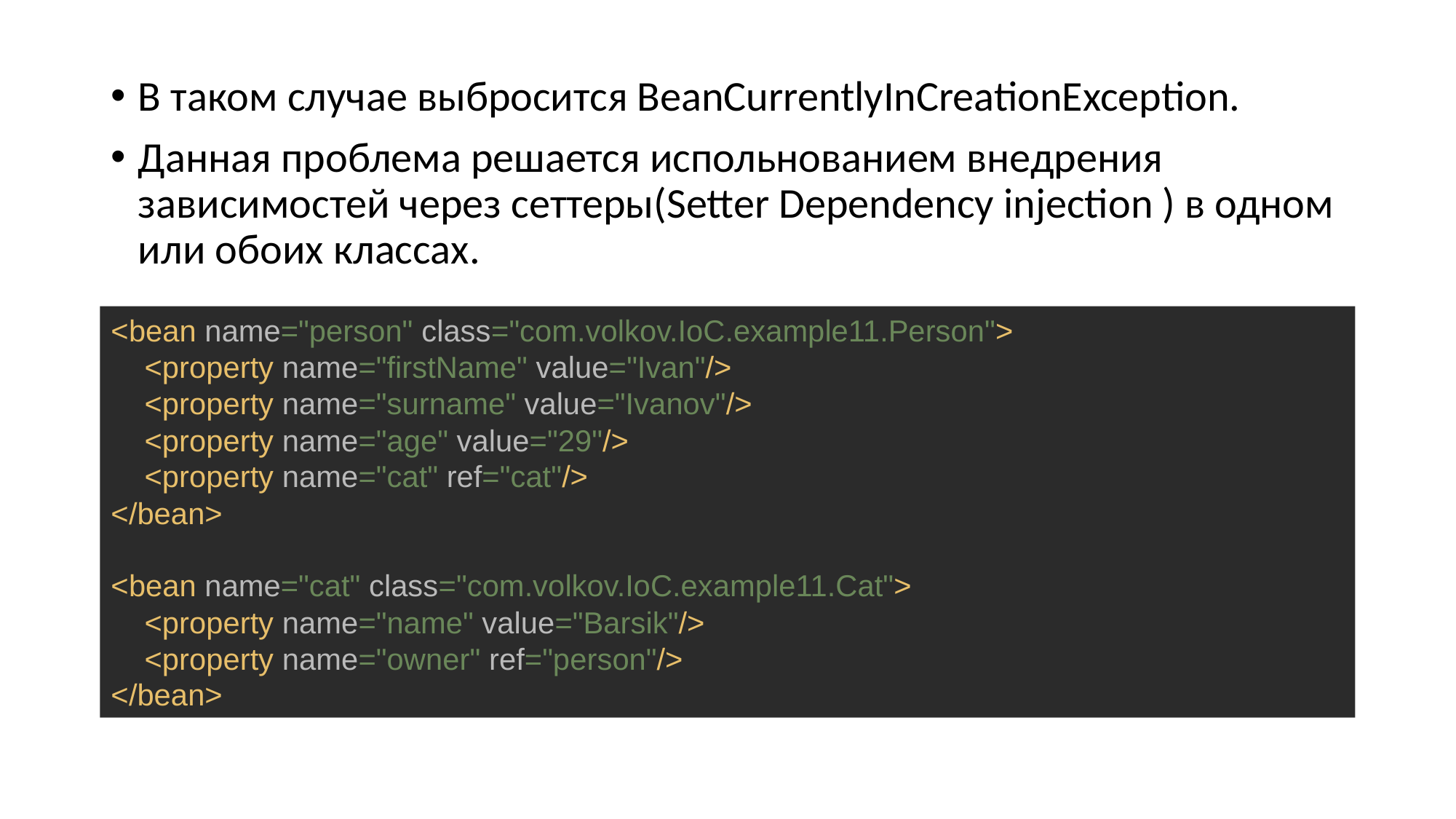

В таком случае выбросится BeanCurrentlyInCreationException.
Данная проблема решается испольнованием внедрения зависимостей через сеттеры(Setter Dependency injection ) в одном или обоих классах.

<bean name="person" class="com.volkov.IoC.example11.Person">
    <property name="firstName" value="Ivan"/>
    <property name="surname" value="Ivanov"/>
    <property name="age" value="29"/>
    <property name="cat" ref="cat"/>
</bean>
<bean name="cat" class="com.volkov.IoC.example11.Cat">
    <property name="name" value="Barsik"/>
    <property name="owner" ref="person"/>
</bean>